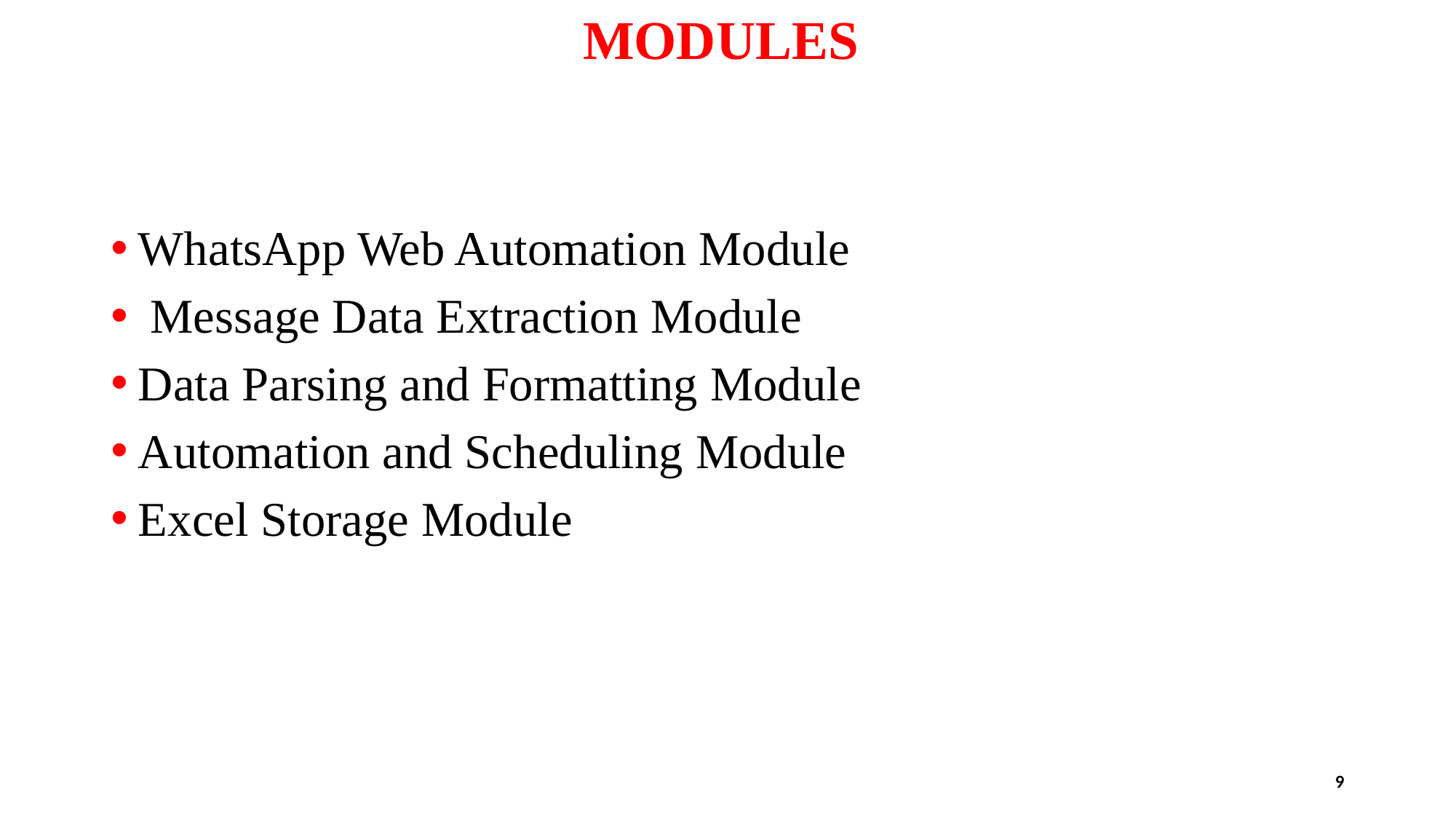

# MODULES
WhatsApp Web Automation Module
 Message Data Extraction Module
Data Parsing and Formatting Module
Automation and Scheduling Module
Excel Storage Module

9